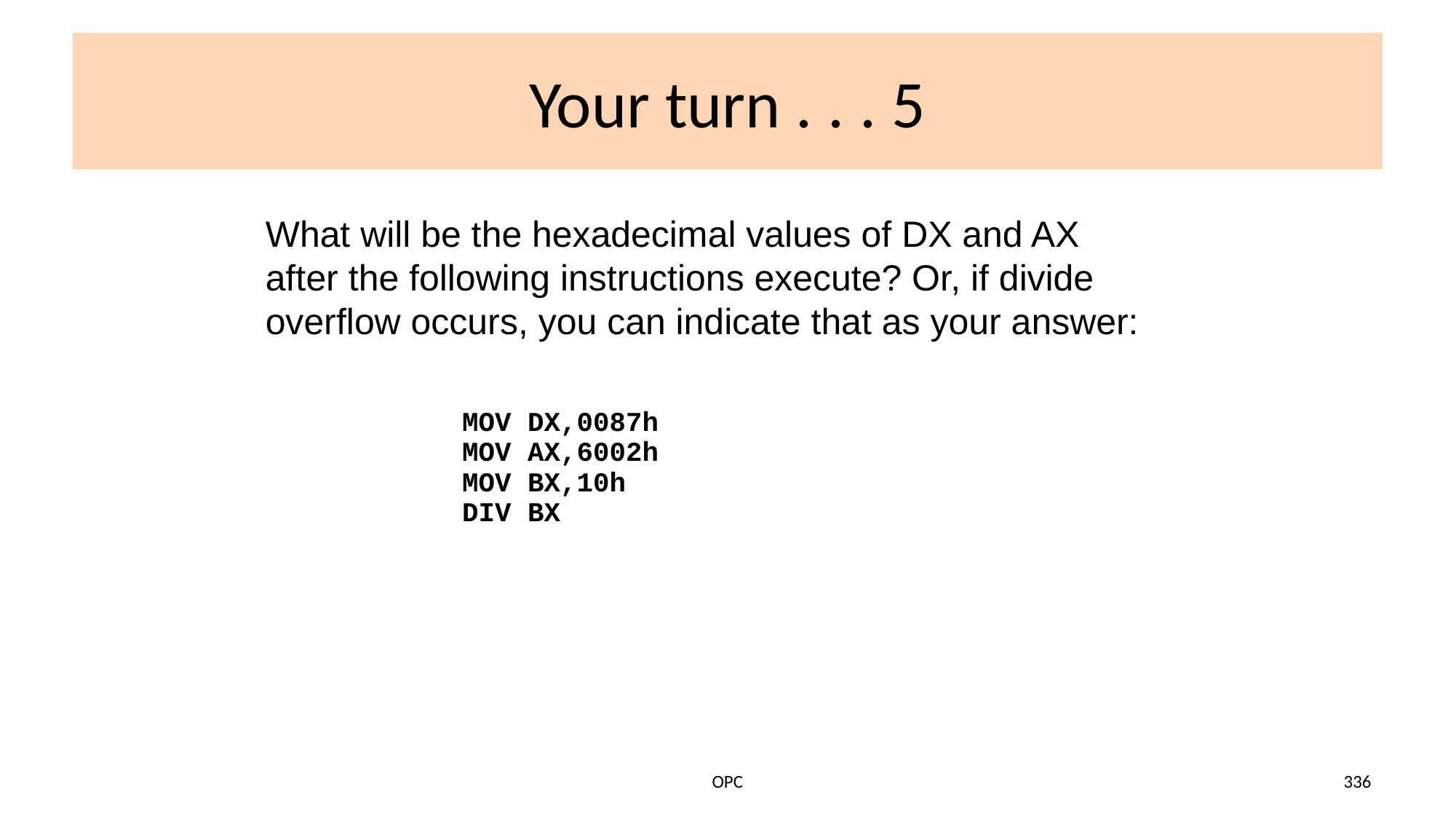

# Your turn . . . 5
What will be the hexadecimal values of DX and AX after the following instructions execute? Or, if divide overflow occurs, you can indicate that as your answer:
MOV DX,0087h
MOV AX,6002h
MOV BX,10h
DIV BX
OPC
336